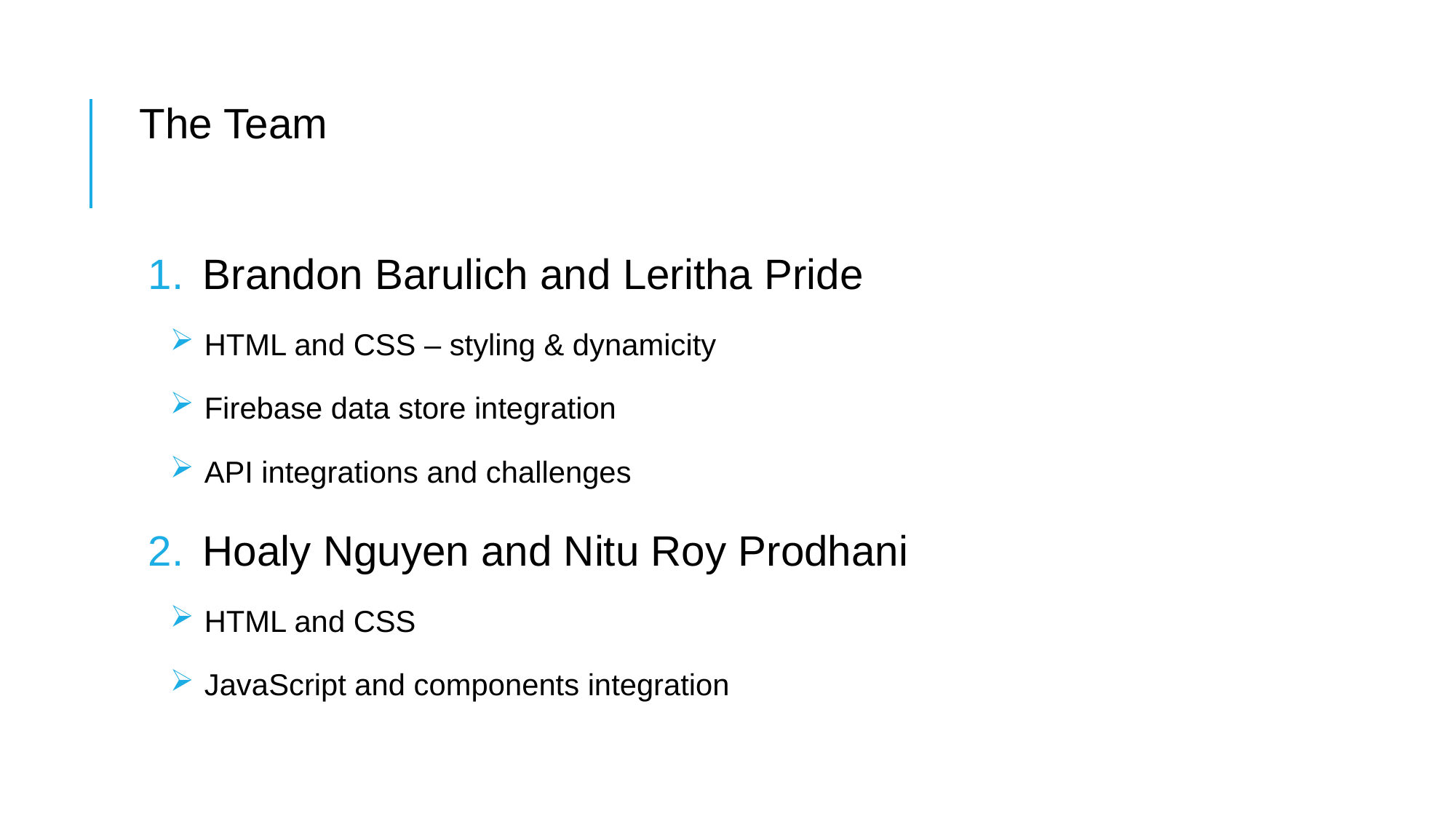

The Team

Brandon Barulich and Leritha Pride
HTML and CSS – styling & dynamicity
Firebase data store integration
API integrations and challenges
Hoaly Nguyen and Nitu Roy Prodhani
HTML and CSS
JavaScript and components integration